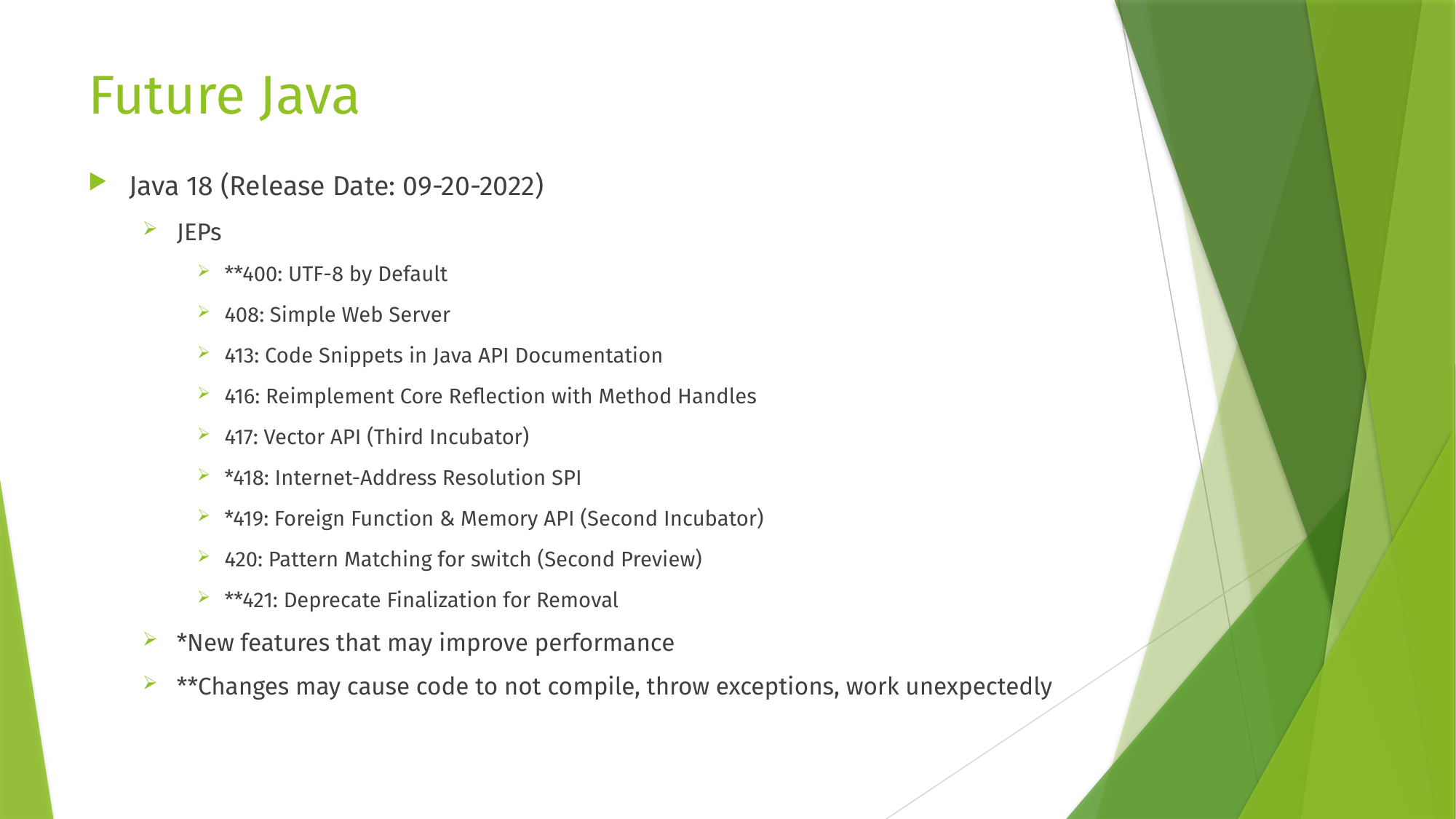

# Future Java
Java 18 (Release Date: 09-20-2022)
JEPs
**400: UTF-8 by Default
408: Simple Web Server
413: Code Snippets in Java API Documentation
416: Reimplement Core Reflection with Method Handles
417: Vector API (Third Incubator)
*418: Internet-Address Resolution SPI
*419: Foreign Function & Memory API (Second Incubator)
420: Pattern Matching for switch (Second Preview)
**421: Deprecate Finalization for Removal
*New features that may improve performance
**Changes may cause code to not compile, throw exceptions, work unexpectedly